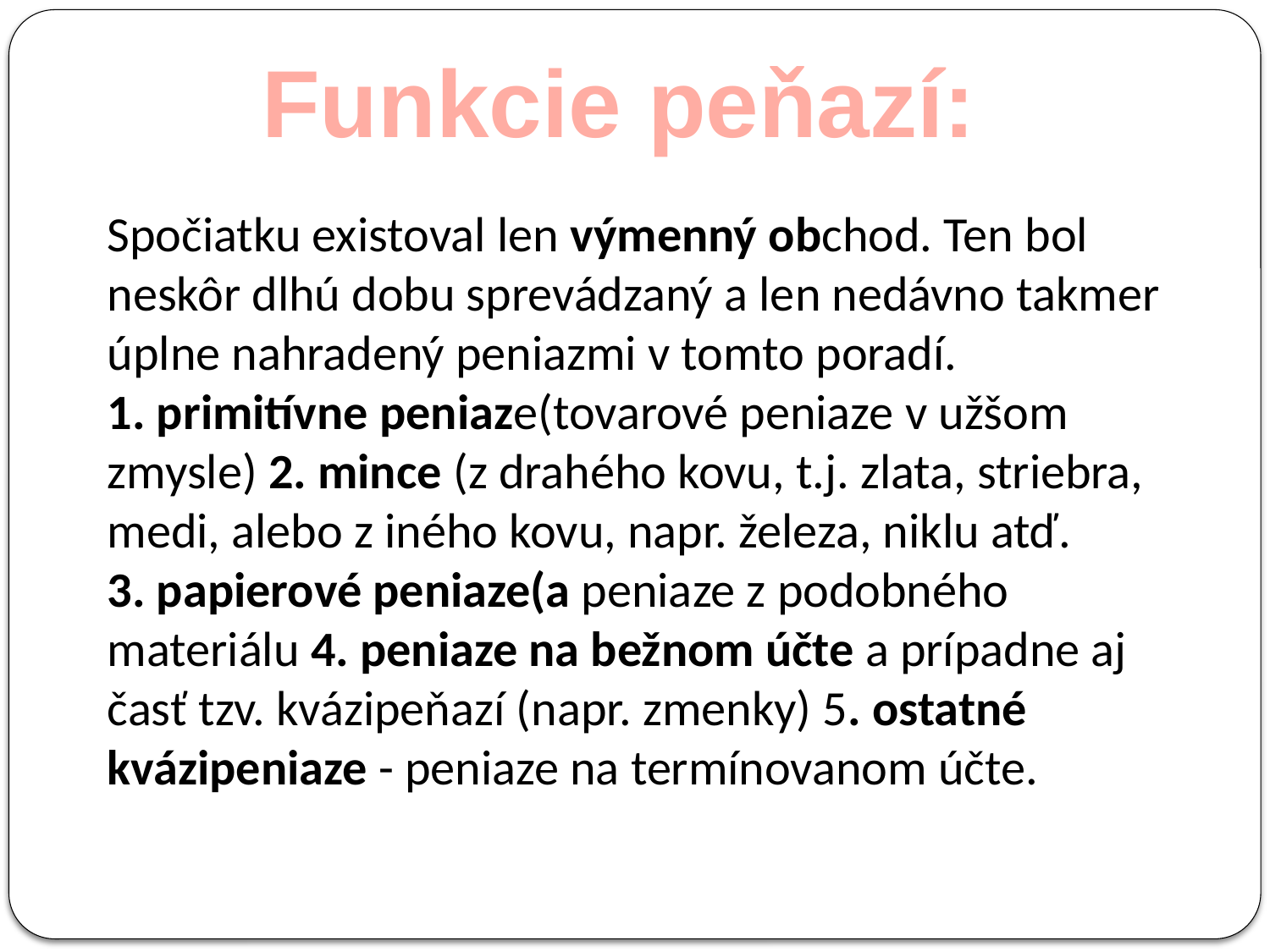

Funkcie peňazí:
Spočiatku existoval len výmenný obchod. Ten bol neskôr dlhú dobu sprevádzaný a len nedávno takmer úplne nahradený peniazmi v tomto poradí.
1. primitívne peniaze(tovarové peniaze v užšom zmysle) 2. mince (z drahého kovu, t.j. zlata, striebra, medi, alebo z iného kovu, napr. železa, niklu atď. 3. papierové peniaze(a peniaze z podobného materiálu 4. peniaze na bežnom účte a prípadne aj časť tzv. kvázipeňazí (napr. zmenky) 5. ostatné kvázipeniaze - peniaze na termínovanom účte.